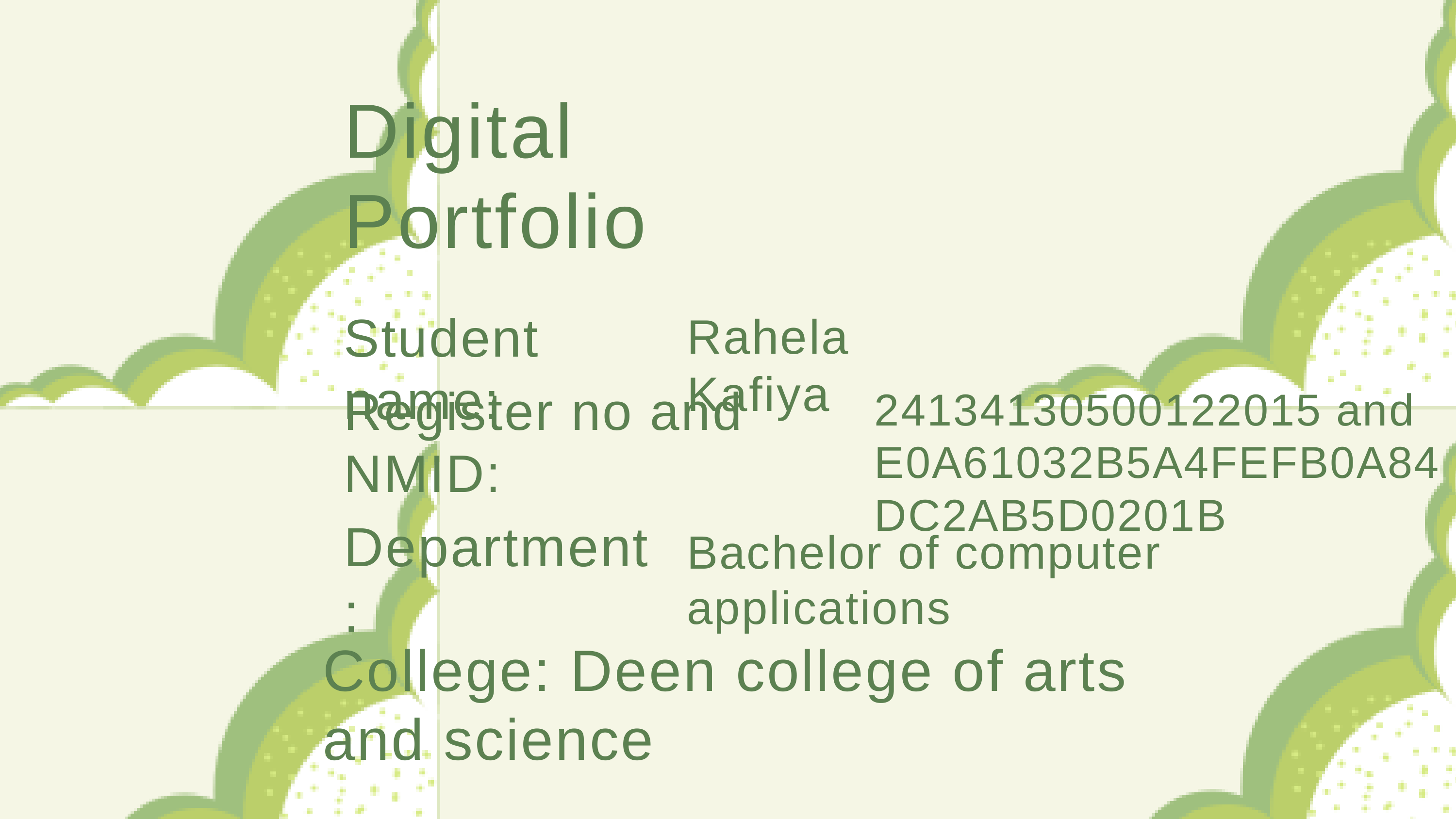

Digital Portfolio
Student name:
Rahela Kafiya
Register no and NMID:
24134130500122015 and E0A61032B5A4FEFB0A84DC2AB5D0201B

Department :
Bachelor of computer applications
College: Deen college of arts and science